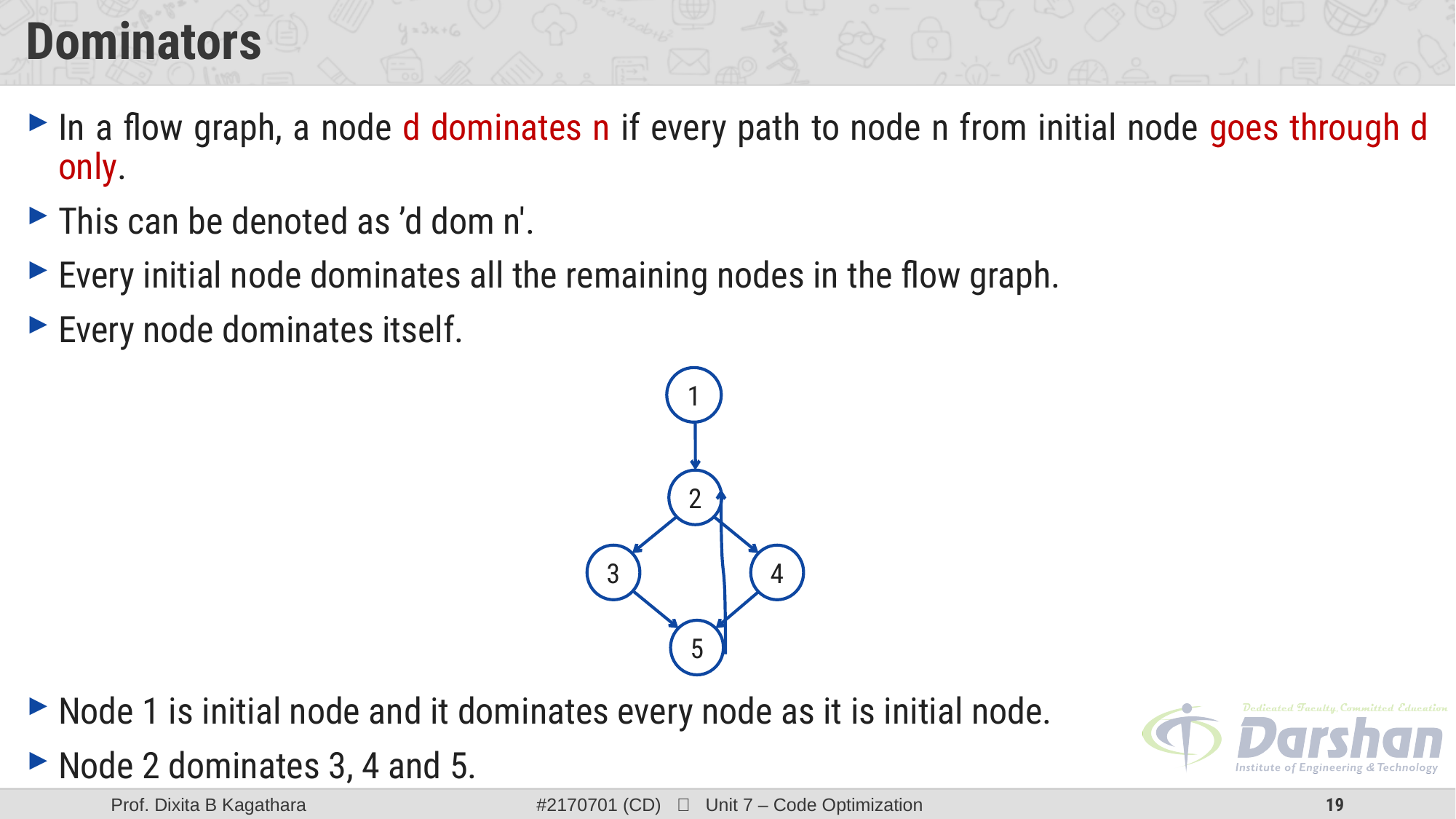

# Dominators
In a flow graph, a node d dominates n if every path to node n from initial node goes through d only.
This can be denoted as ’d dom n'.
Every initial node dominates all the remaining nodes in the flow graph.
Every node dominates itself.

Node 1 is initial node and it dominates every node as it is initial node.
Node 2 dominates 3, 4 and 5.

1
2
3
4
5